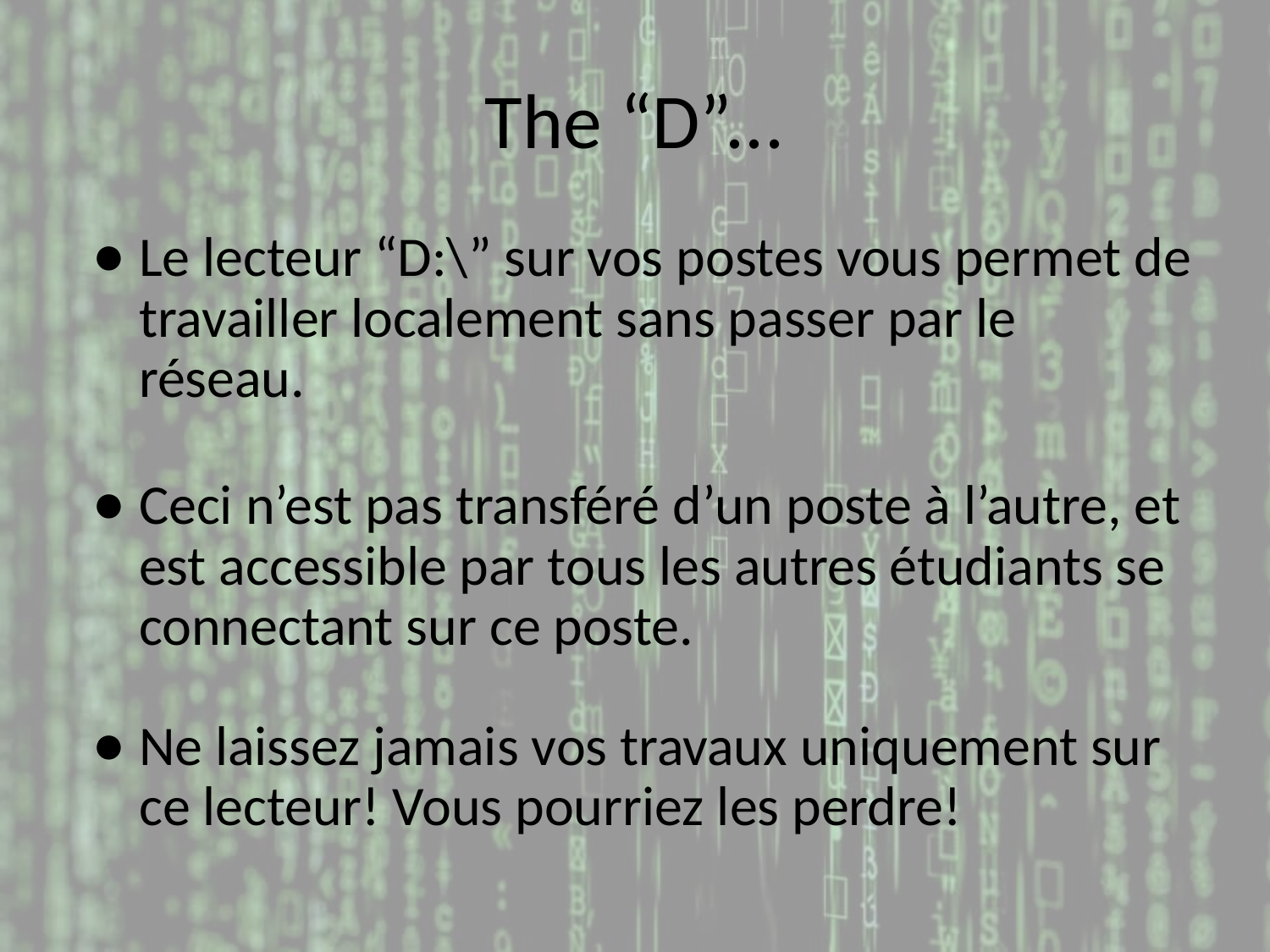

# The “D”...
Le lecteur “D:\” sur vos postes vous permet de travailler localement sans passer par le réseau.
Ceci n’est pas transféré d’un poste à l’autre, et est accessible par tous les autres étudiants se connectant sur ce poste.
Ne laissez jamais vos travaux uniquement sur ce lecteur! Vous pourriez les perdre!